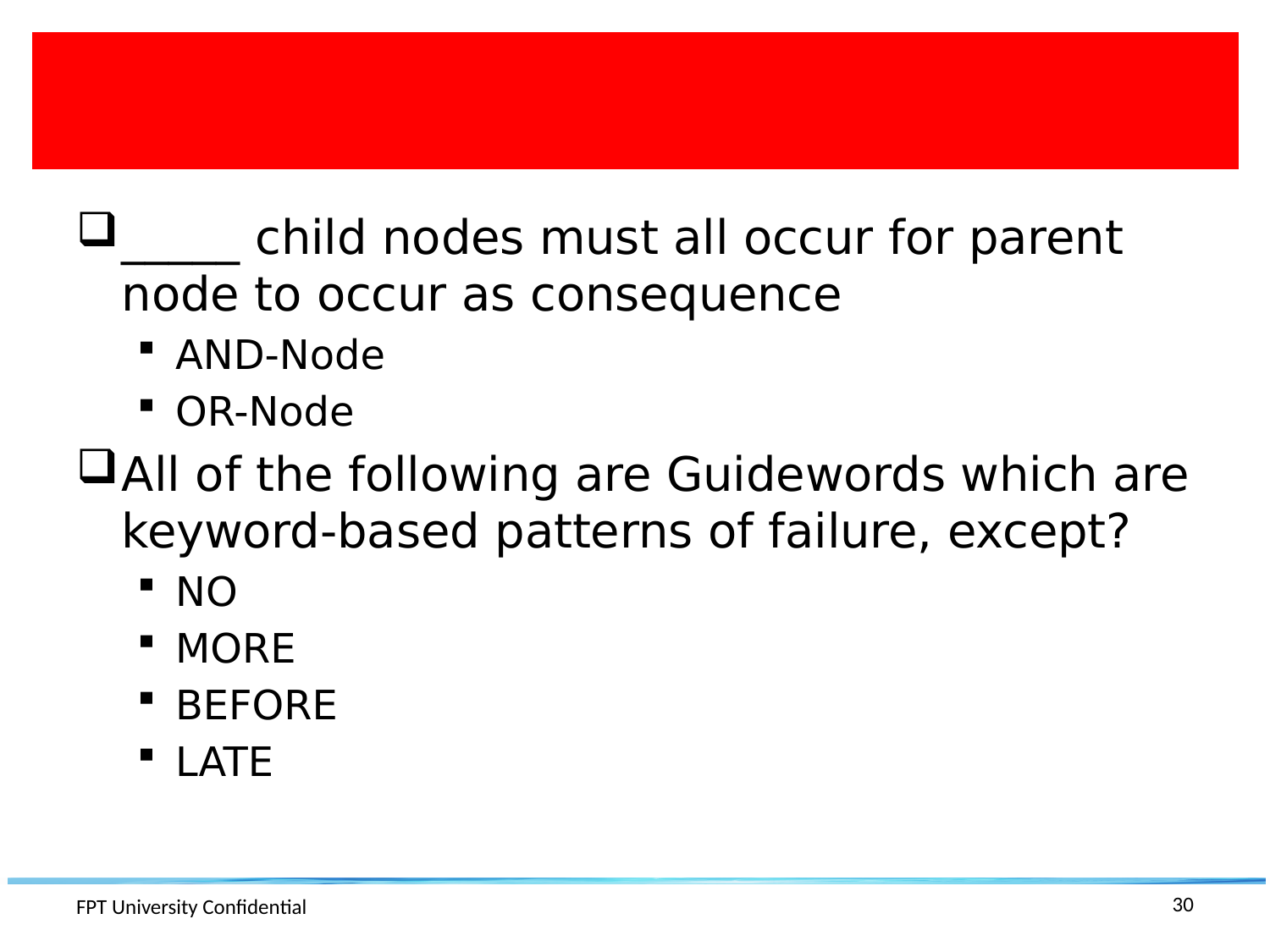

#
_____ child nodes must all occur for parent node to occur as consequence
AND-Node
OR-Node
All of the following are Guidewords which are keyword-based patterns of failure, except?
NO
MORE
BEFORE
LATE